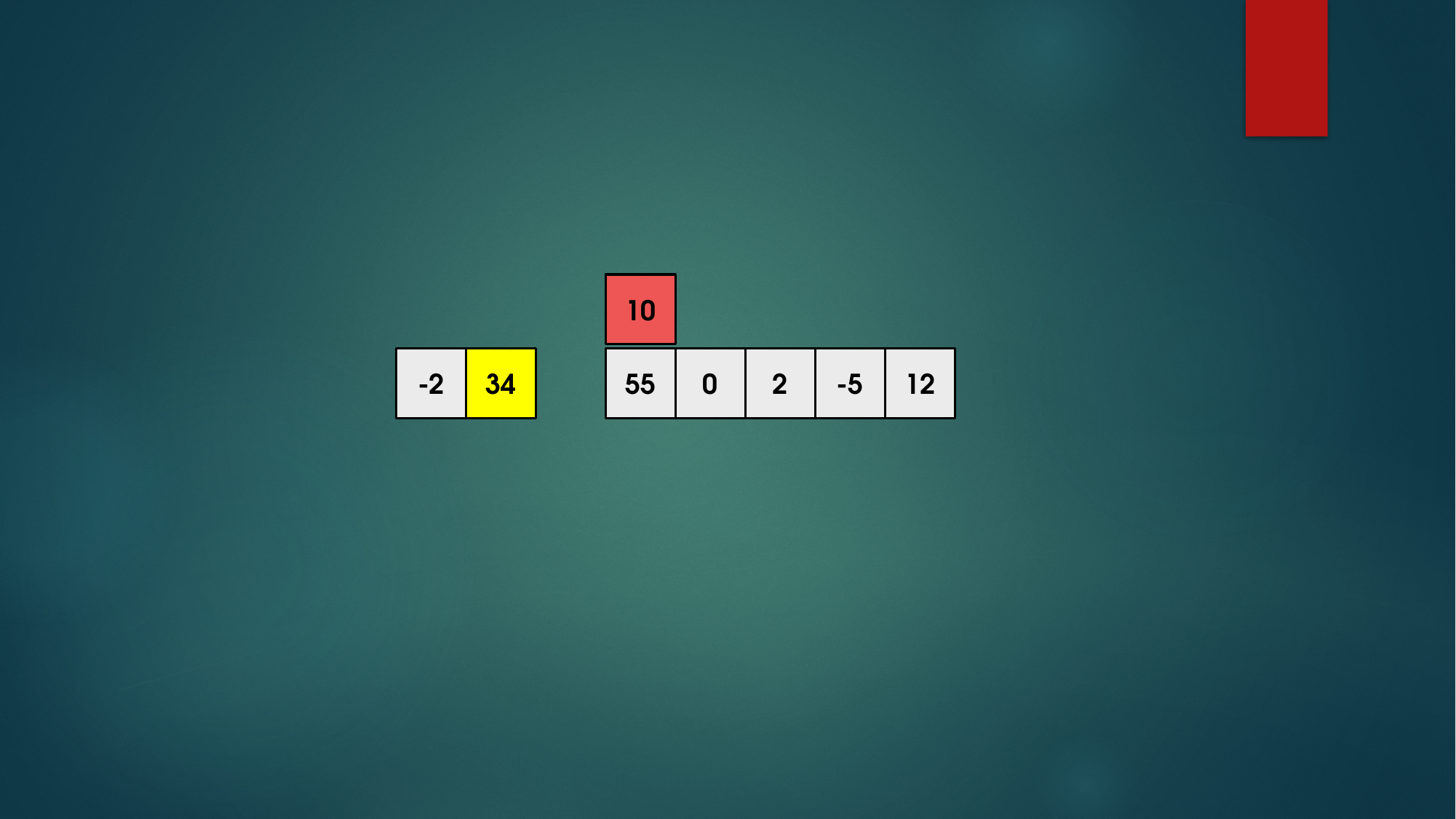

10
-2
34
55
0
2
-5
12